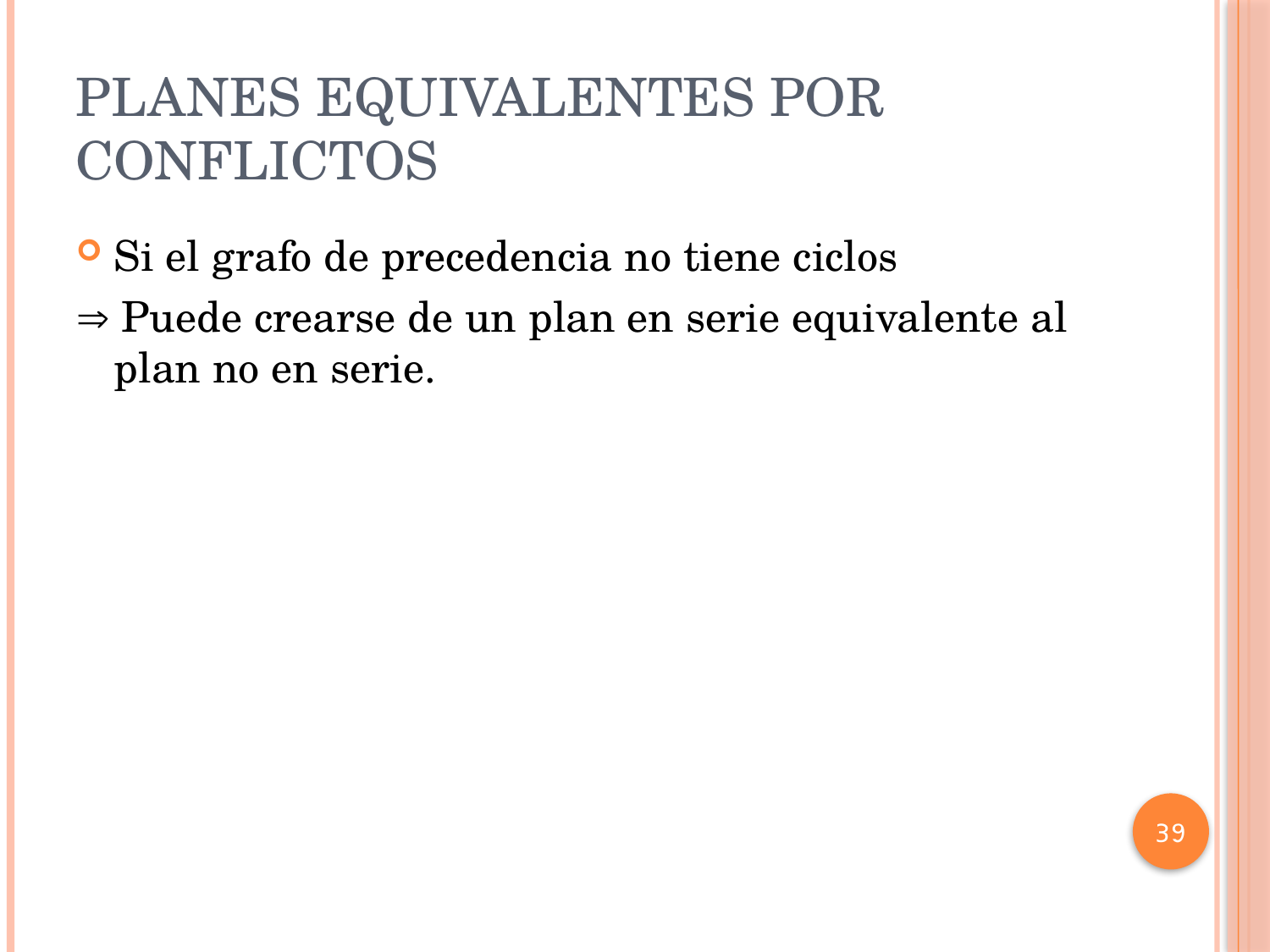

# PLANES EQUIVALENTES POR CONFLICTOS
Si el grafo de precedencia no tiene ciclos
⇒ Puede crearse de un plan en serie equivalente al plan no en serie.

39